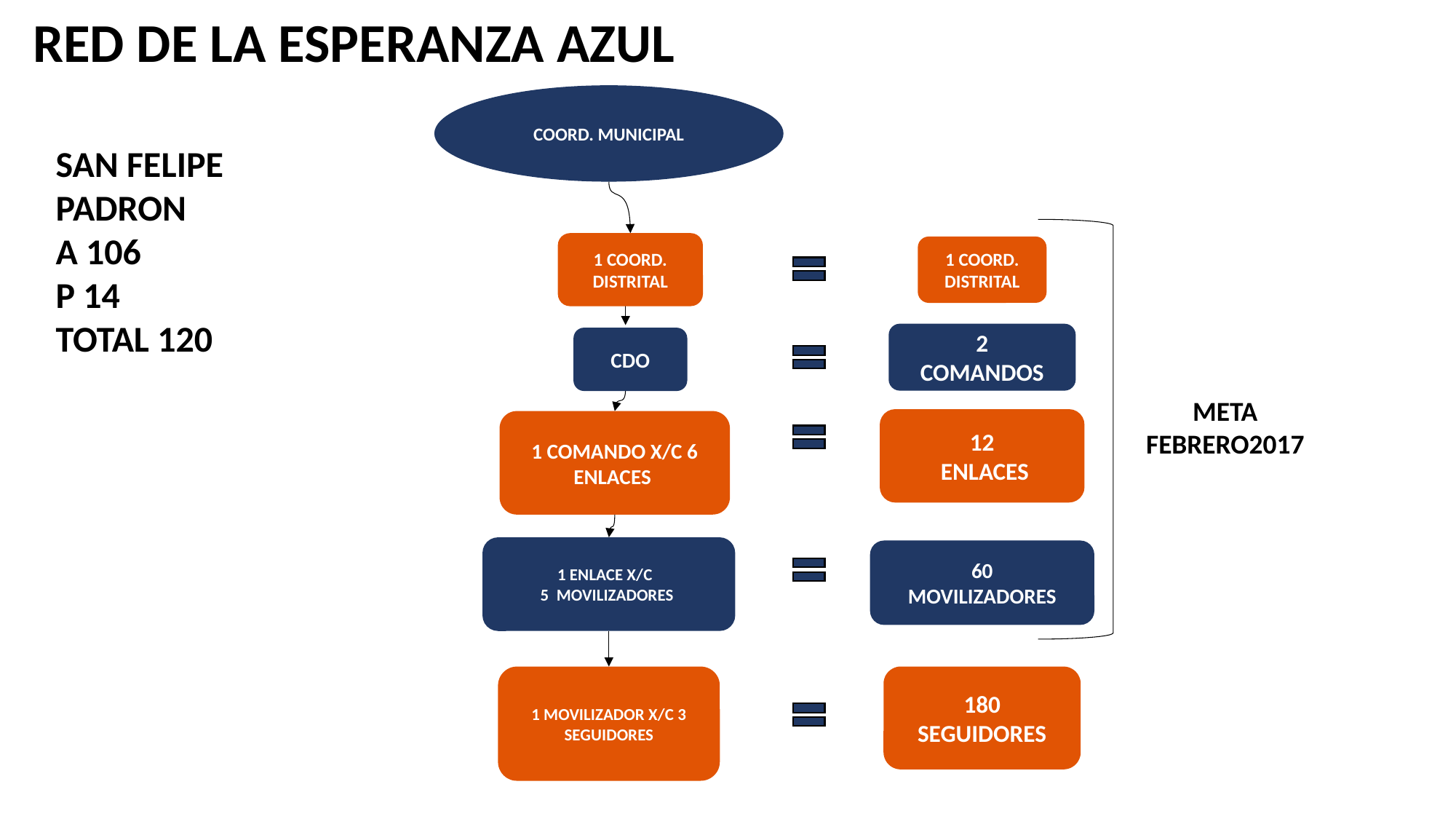

RED DE LA ESPERANZA AZUL
COORD. MUNICIPAL

1 COORD. DISTRITAL
1 COORD. DISTRITAL

2
COMANDOS
CDO

META
FEBRERO2017
12
 ENLACES
1 COMANDO X/C 6 ENLACES

1 ENLACE X/C
5  MOVILIZADORES
60
MOVILIZADORES

1 MOVILIZADOR X/C 3 SEGUIDORES
180
SEGUIDORES

SAN FELIPE
PADRON
A 106
P 14
TOTAL 120